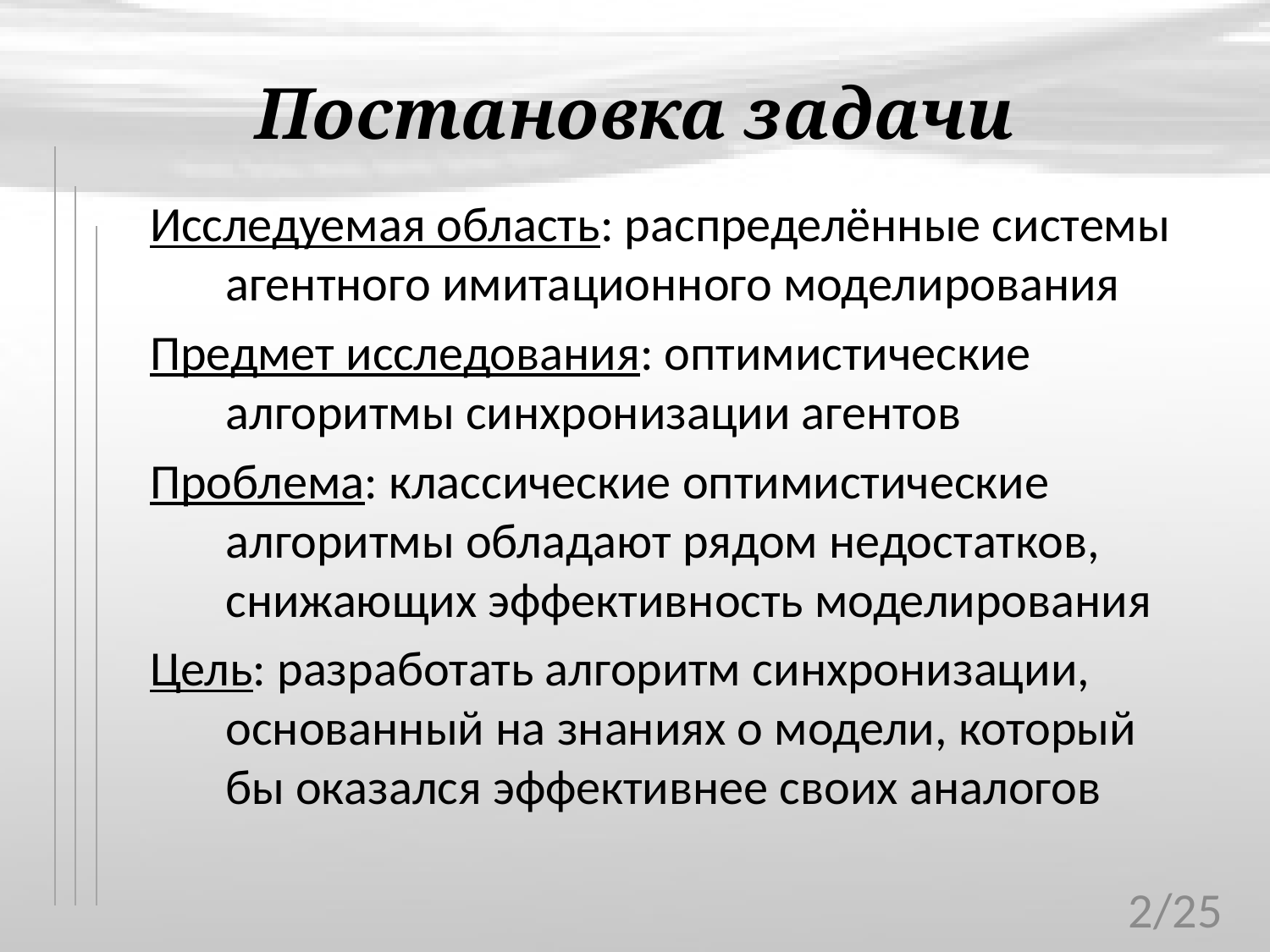

# Постановка задачи
Исследуемая область: распределённые системы агентного имитационного моделирования
Предмет исследования: оптимистические алгоритмы синхронизации агентов
Проблема: классические оптимистические алгоритмы обладают рядом недостатков, снижающих эффективность моделирования
Цель: разработать алгоритм синхронизации, основанный на знаниях о модели, который бы оказался эффективнее своих аналогов
2/25